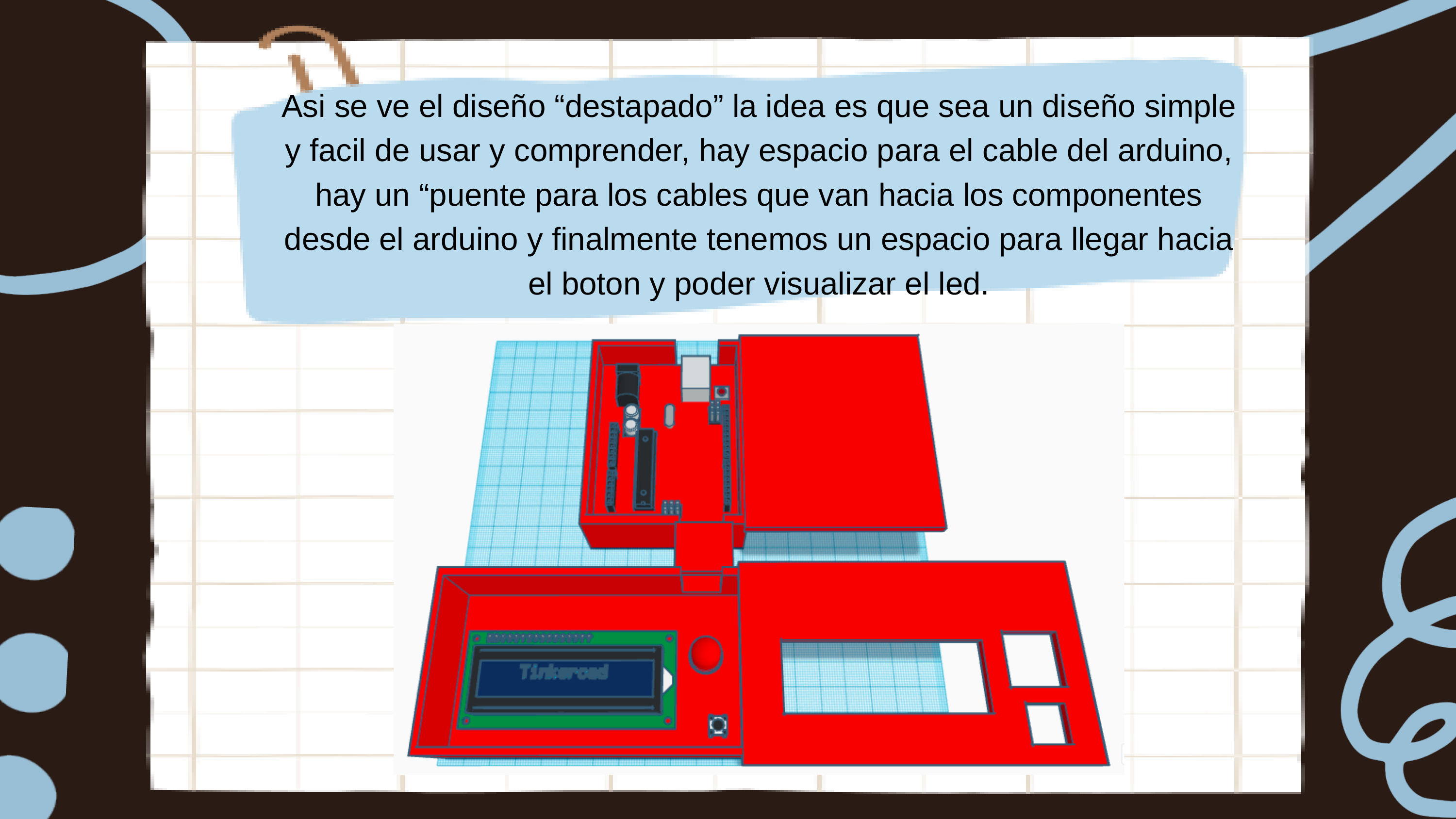

Asi se ve el diseño “destapado” la idea es que sea un diseño simple y facil de usar y comprender, hay espacio para el cable del arduino, hay un “puente para los cables que van hacia los componentes desde el arduino y finalmente tenemos un espacio para llegar hacia el boton y poder visualizar el led.